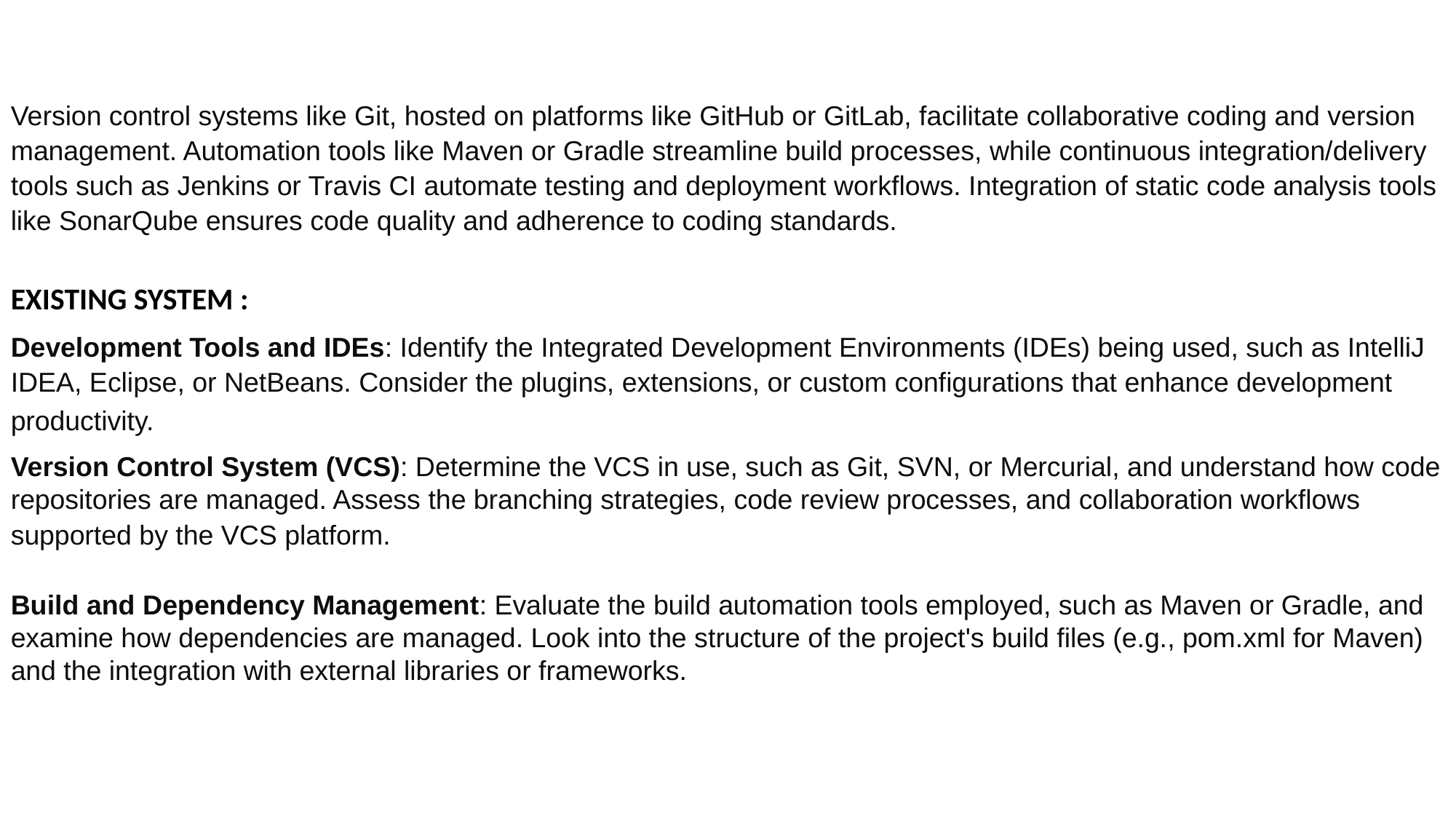

Version control systems like Git, hosted on platforms like GitHub or GitLab, facilitate collaborative coding and version management. Automation tools like Maven or Gradle streamline build processes, while continuous integration/delivery tools such as Jenkins or Travis CI automate testing and deployment workflows. Integration of static code analysis tools like SonarQube ensures code quality and adherence to coding standards.
EXISTING SYSTEM :
Development Tools and IDEs: Identify the Integrated Development Environments (IDEs) being used, such as IntelliJ IDEA, Eclipse, or NetBeans. Consider the plugins, extensions, or custom configurations that enhance development productivity.
Version Control System (VCS): Determine the VCS in use, such as Git, SVN, or Mercurial, and understand how code repositories are managed. Assess the branching strategies, code review processes, and collaboration workflows supported by the VCS platform.

Build and Dependency Management: Evaluate the build automation tools employed, such as Maven or Gradle, and examine how dependencies are managed. Look into the structure of the project's build files (e.g., pom.xml for Maven) and the integration with external libraries or frameworks.